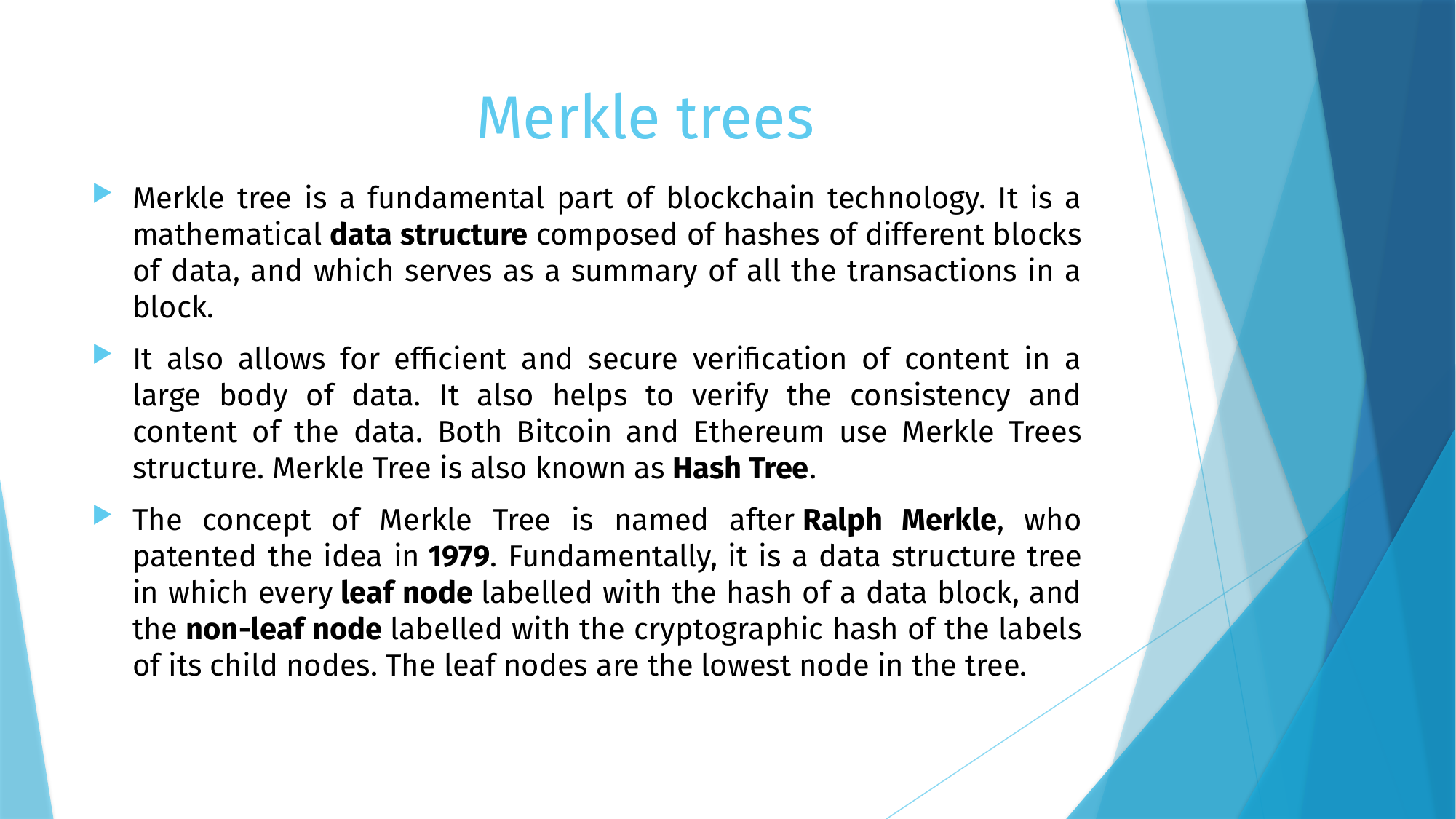

# Merkle trees
Merkle tree is a fundamental part of blockchain technology. It is a mathematical data structure composed of hashes of different blocks of data, and which serves as a summary of all the transactions in a block.
It also allows for efficient and secure verification of content in a large body of data. It also helps to verify the consistency and content of the data. Both Bitcoin and Ethereum use Merkle Trees structure. Merkle Tree is also known as Hash Tree.
The concept of Merkle Tree is named after Ralph Merkle, who patented the idea in 1979. Fundamentally, it is a data structure tree in which every leaf node labelled with the hash of a data block, and the non-leaf node labelled with the cryptographic hash of the labels of its child nodes. The leaf nodes are the lowest node in the tree.